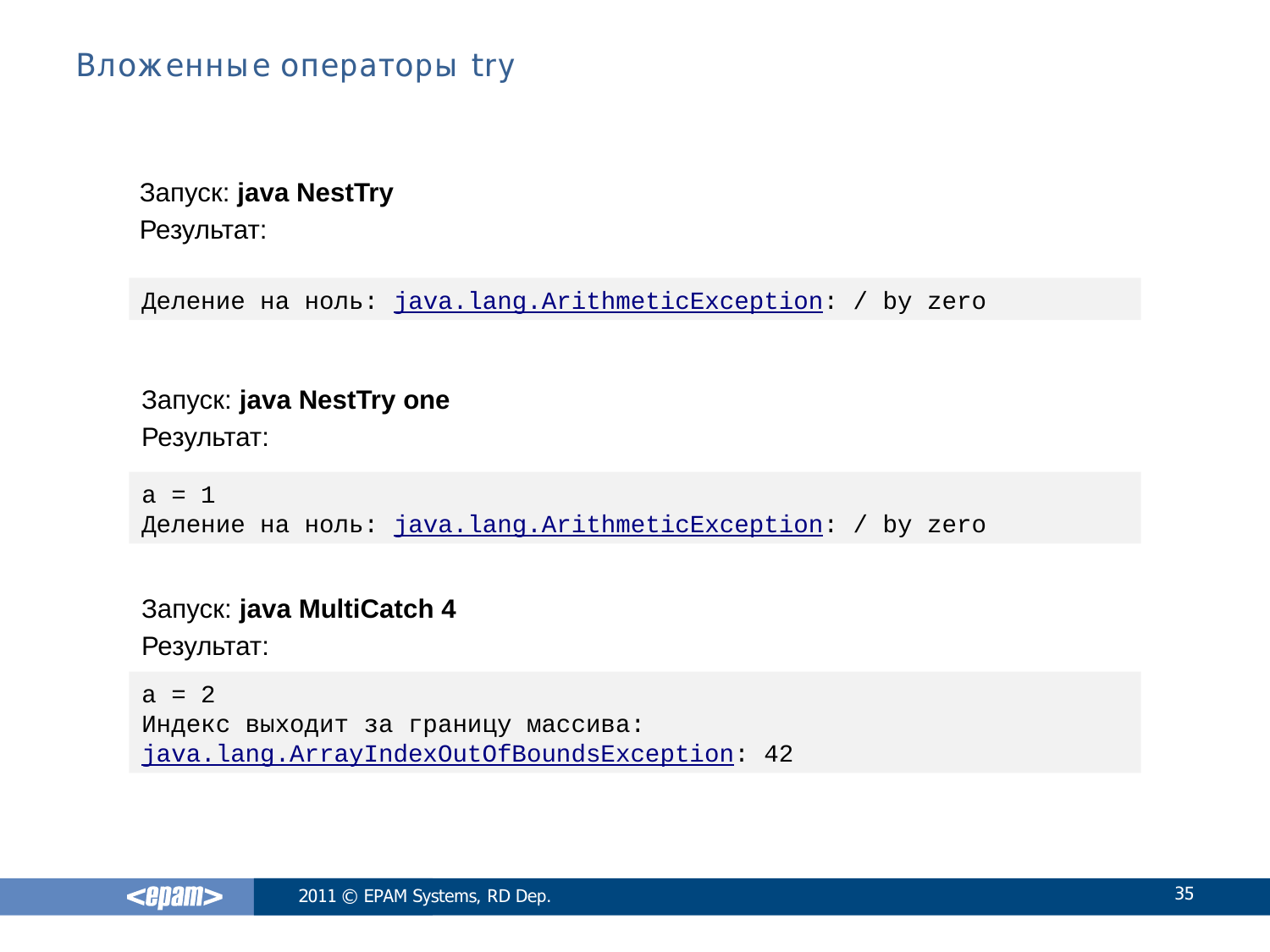

# Вложенные операторы try
Запуск: java NestTry
Результат:
Деление на ноль: java.lang.ArithmeticException: / by zero
Запуск: java NestTry one
Результат:
a = 1
Деление на ноль: java.lang.ArithmeticException: / by zero
Запуск: java MultiCatch 4
Результат:
a = 2
Индекс выходит за границу массива: java.lang.ArrayIndexOutOfBoundsException: 42
35
2011 © EPAM Systems, RD Dep.